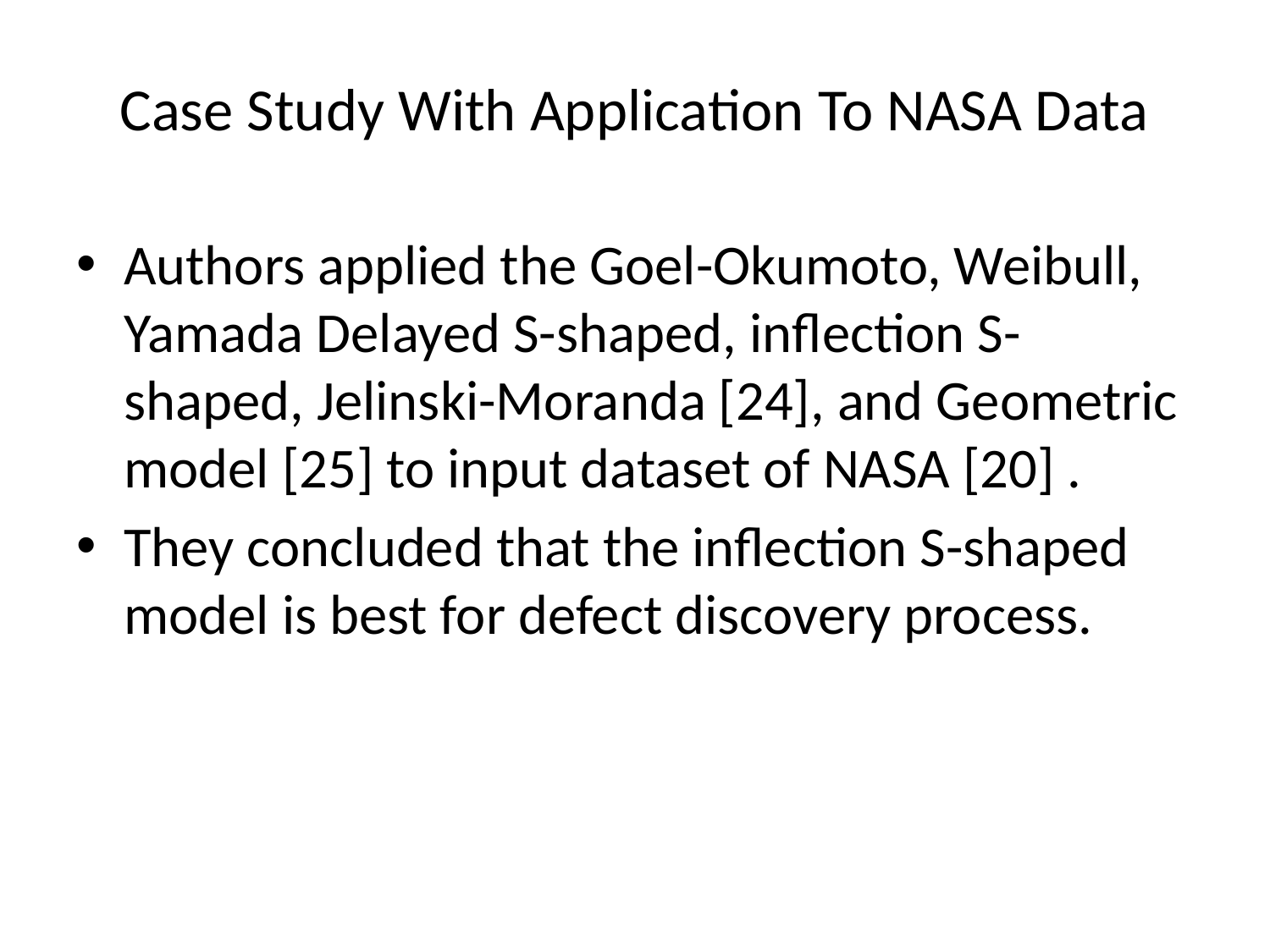

# Case Study With Application To NASA Data
Authors applied the Goel-Okumoto, Weibull, Yamada Delayed S-shaped, inﬂection S-shaped, Jelinski-Moranda [24], and Geometric model [25] to input dataset of NASA [20] .
They concluded that the inﬂection S-shaped model is best for defect discovery process.